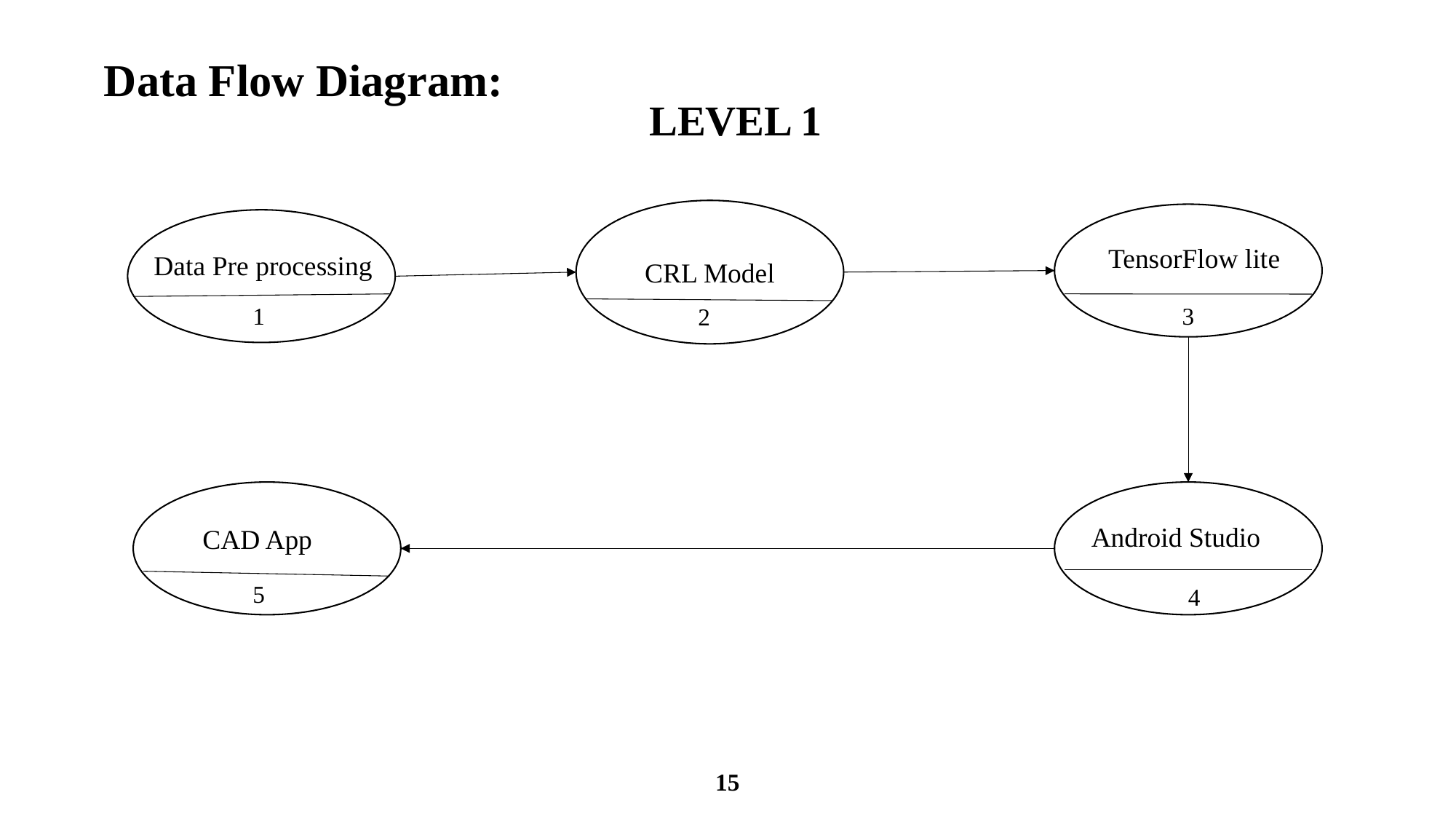

# Data Flow Diagram:
LEVEL 1
CRL Model

TensorFlow lite
Data Pre processing
1
3
2

Android Studio
CAD App
5
4
15